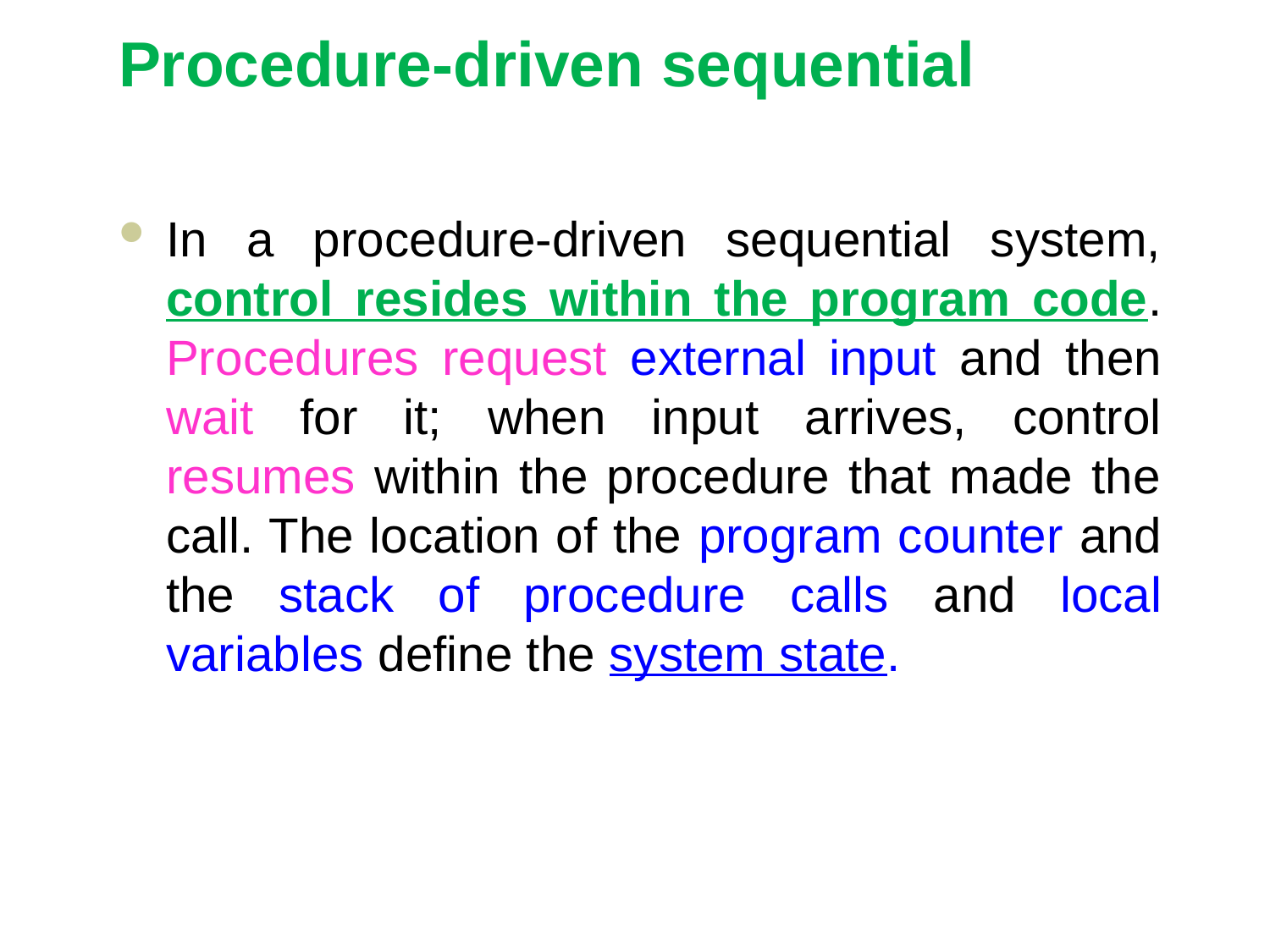

# Procedure-driven sequential
In a procedure-driven sequential system, control resides within the program code. Procedures request external input and then wait for it; when input arrives, control resumes within the procedure that made the call. The location of the program counter and the stack of procedure calls and local variables define the system state.